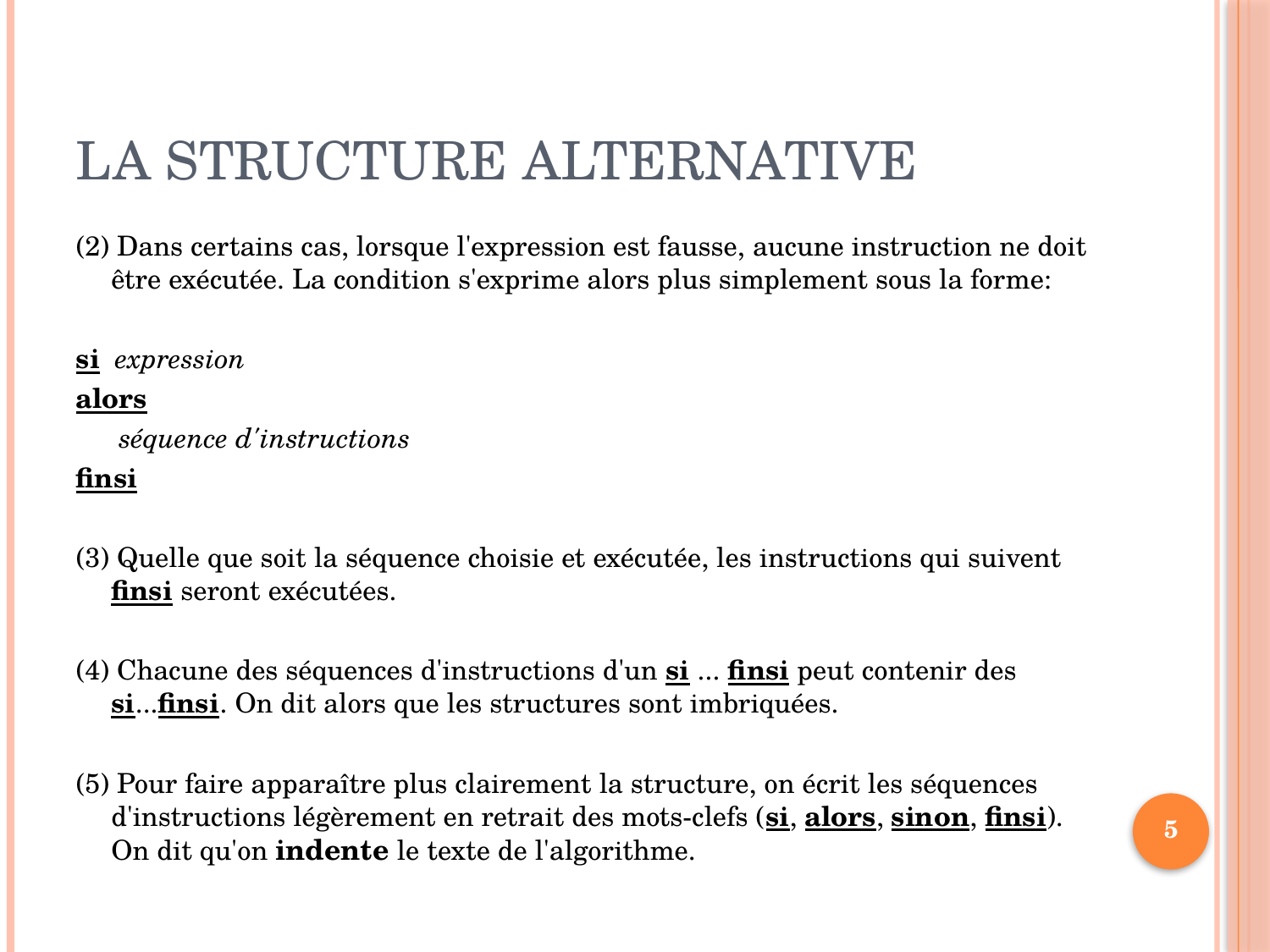

# La structure alternative
(2) Dans certains cas, lorsque l'expression est fausse, aucune instruction ne doit être exécutée. La condition s'exprime alors plus simplement sous la forme:

si  expression
alors
	 séquence d'instructions
finsi

(3) Quelle que soit la séquence choisie et exécutée, les instructions qui suivent finsi seront exécutées.

(4) Chacune des séquences d'instructions d'un si ... finsi peut contenir des si...finsi. On dit alors que les structures sont imbriquées.

(5) Pour faire apparaître plus clairement la structure, on écrit les séquences d'instructions légèrement en retrait des mots-clefs (si, alors, sinon, finsi). On dit qu'on indente le texte de l'algorithme.
5